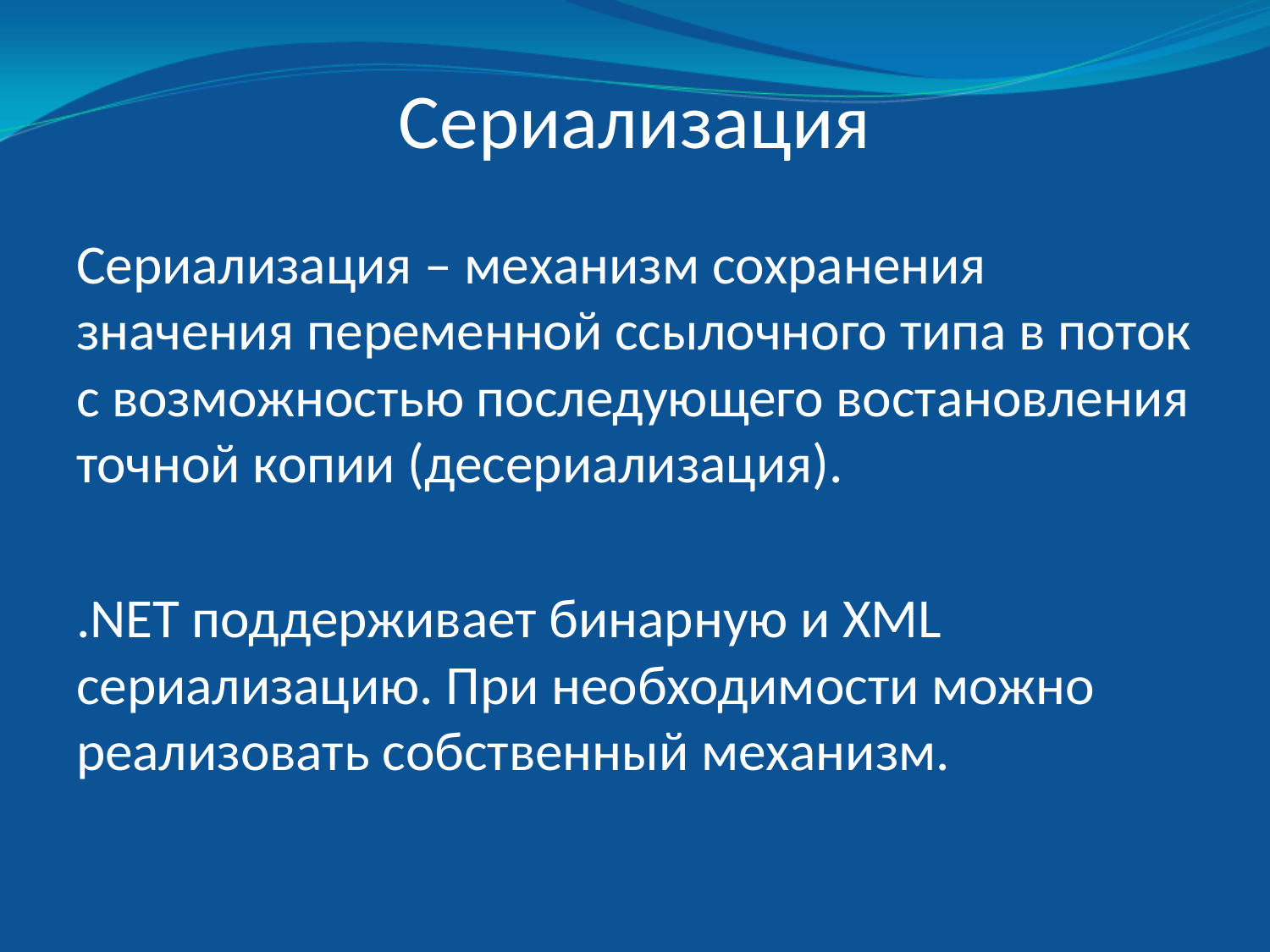

# Сериализация
Сериализация – механизм сохранения значения переменной ссылочного типа в поток с возможностью последующего востановления точной копии (десериализация).

.NET поддерживает бинарную и XML сериализацию. При необходимости можно реализовать собственный механизм.